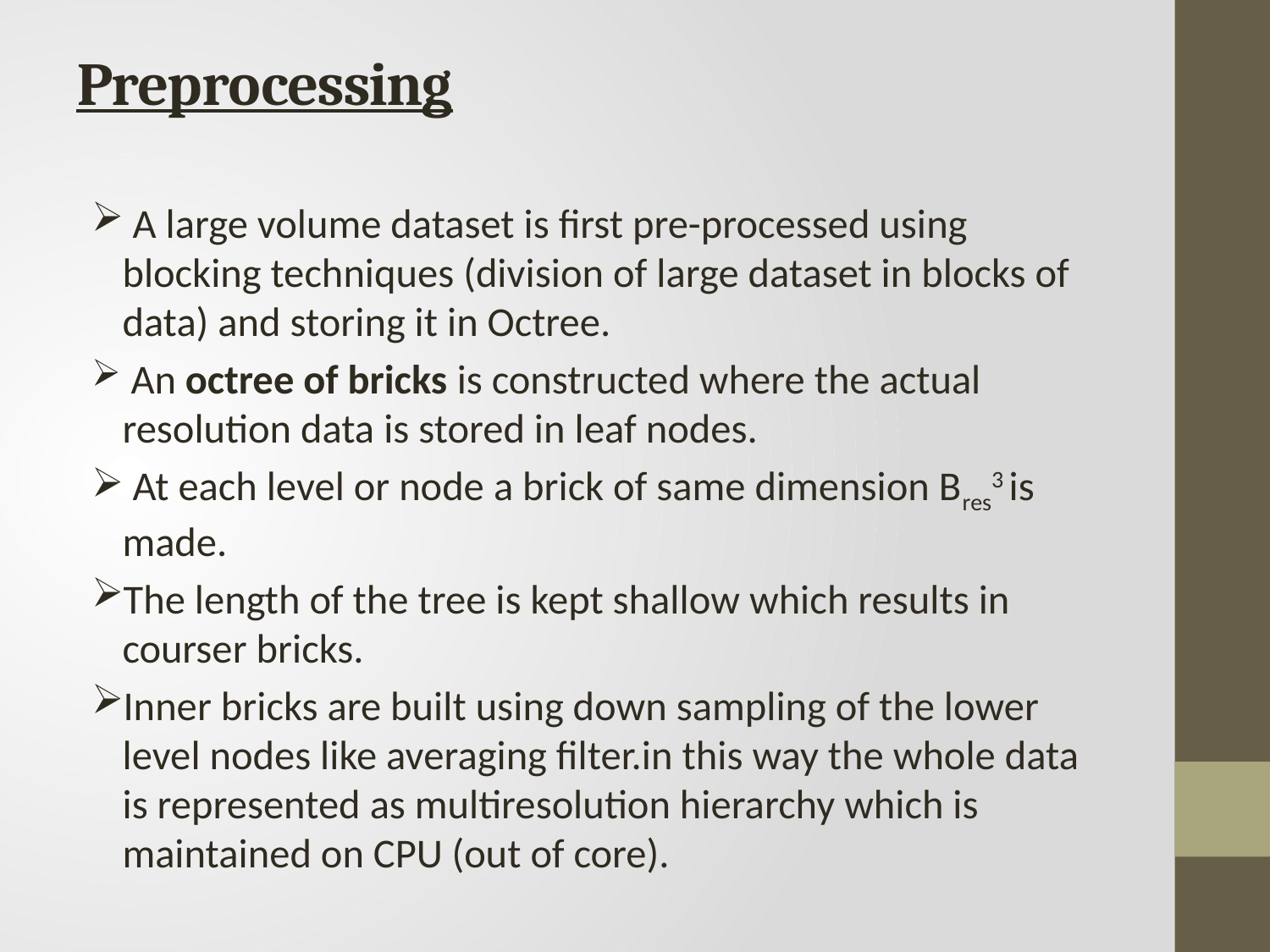

# Preprocessing
 A large volume dataset is first pre-processed using       blocking techniques (division of large dataset in blocks of data) and storing it in Octree.
 An octree of bricks is constructed where the actual resolution data is stored in leaf nodes.
 At each level or node a brick of same dimension Bres3 is made.
The length of the tree is kept shallow which results in courser bricks.
Inner bricks are built using down sampling of the lower level nodes like averaging filter.in this way the whole data is represented as multiresolution hierarchy which is maintained on CPU (out of core).